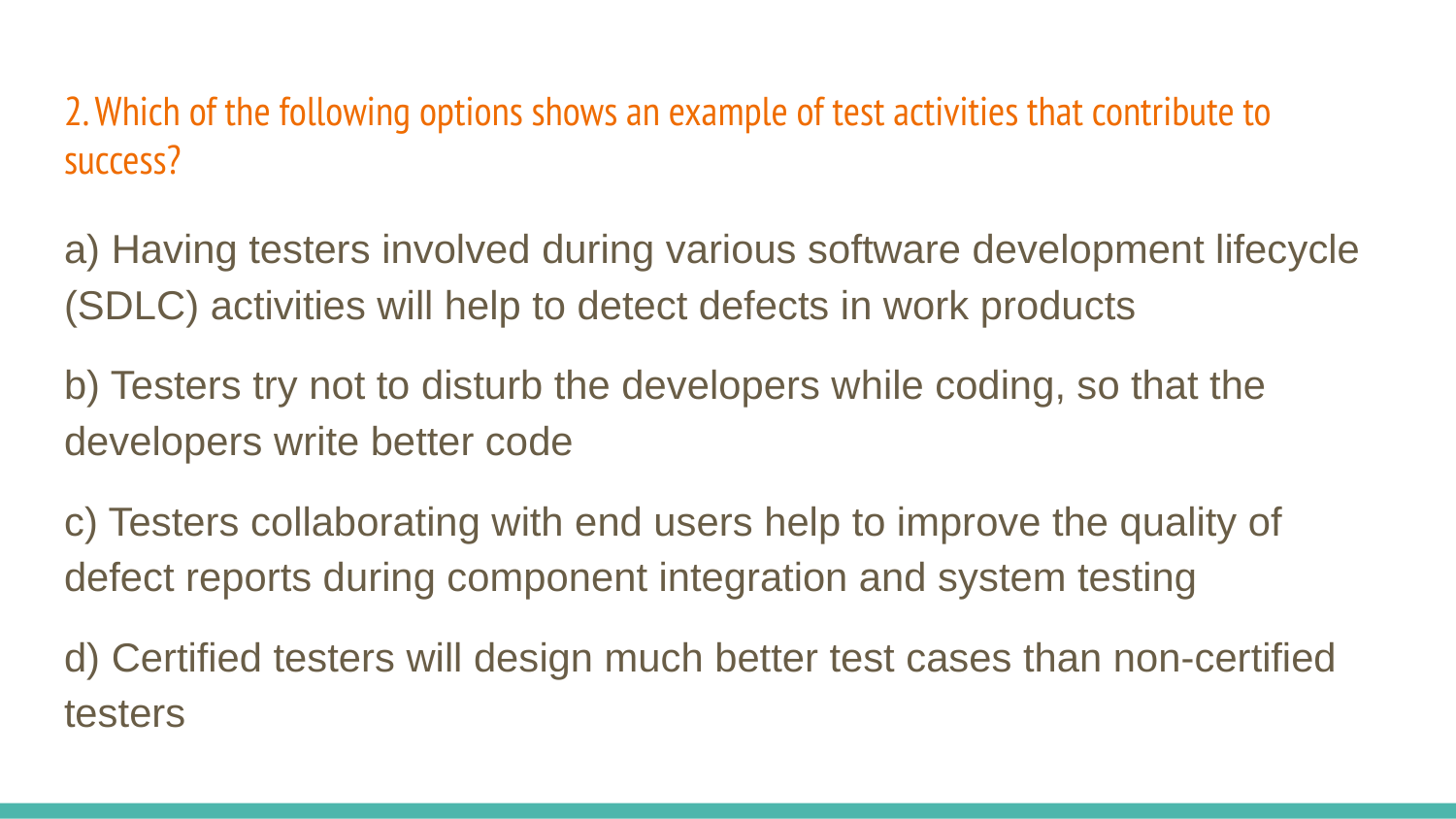

# 2. Which of the following options shows an example of test activities that contribute to success?
a) Having testers involved during various software development lifecycle (SDLC) activities will help to detect defects in work products
b) Testers try not to disturb the developers while coding, so that the developers write better code
c) Testers collaborating with end users help to improve the quality of defect reports during component integration and system testing
d) Certified testers will design much better test cases than non-certified testers